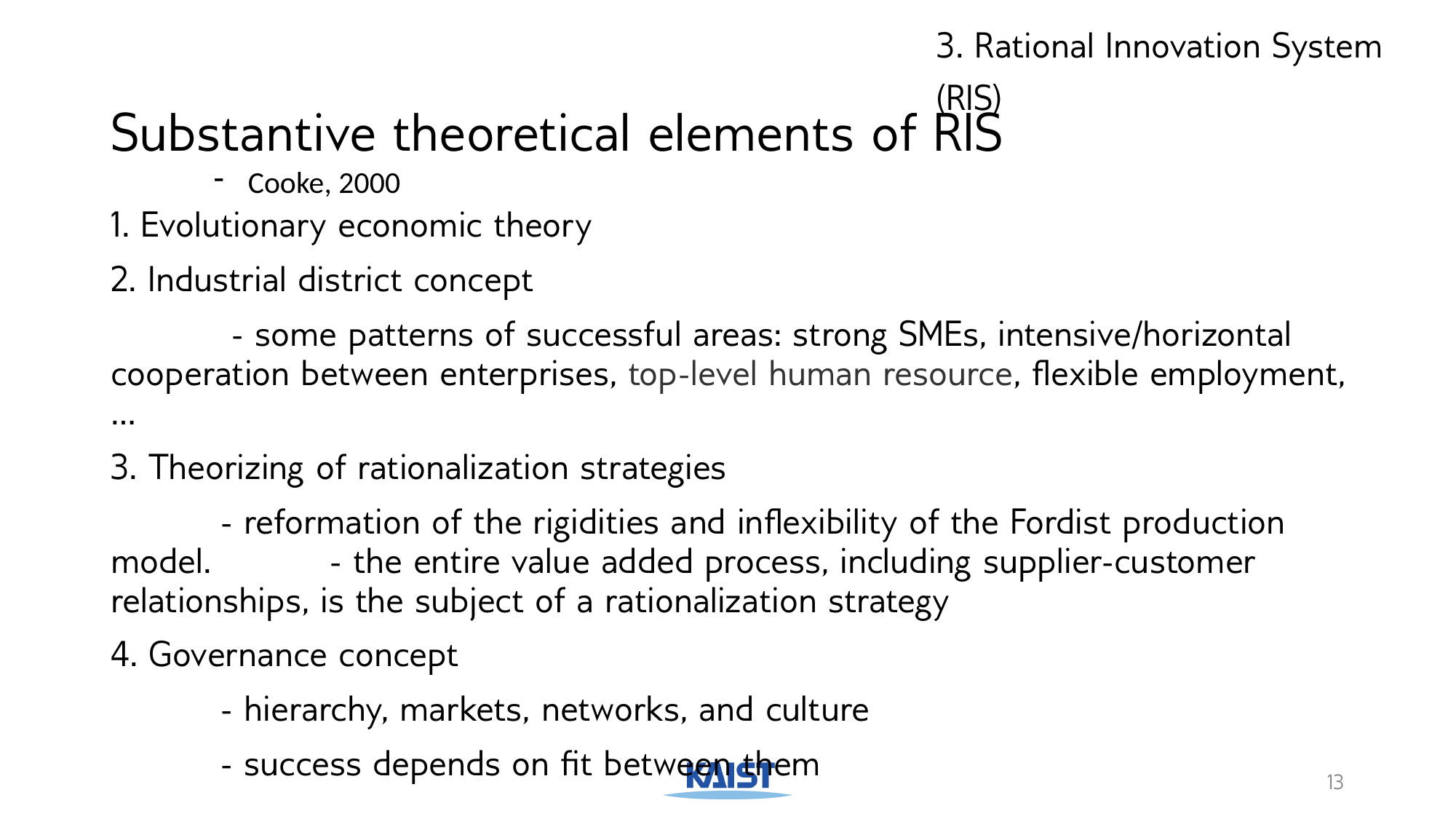

3. Rational Innovation System (RIS)
# Substantive theoretical elements of RIS
Cooke, 2000
1. Evolutionary economic theory
2. Industrial district concept
	 - some patterns of successful areas: strong SMEs, intensive/horizontal cooperation between enterprises, top-level human resource, flexible employment, …
3. Theorizing of rationalization strategies
	- reformation of the rigidities and inflexibility of the Fordist production model. 	- the entire value added process, including supplier-customer relationships, is the subject of a rationalization strategy
4. Governance concept
	- hierarchy, markets, networks, and culture
	- success depends on fit between them
13